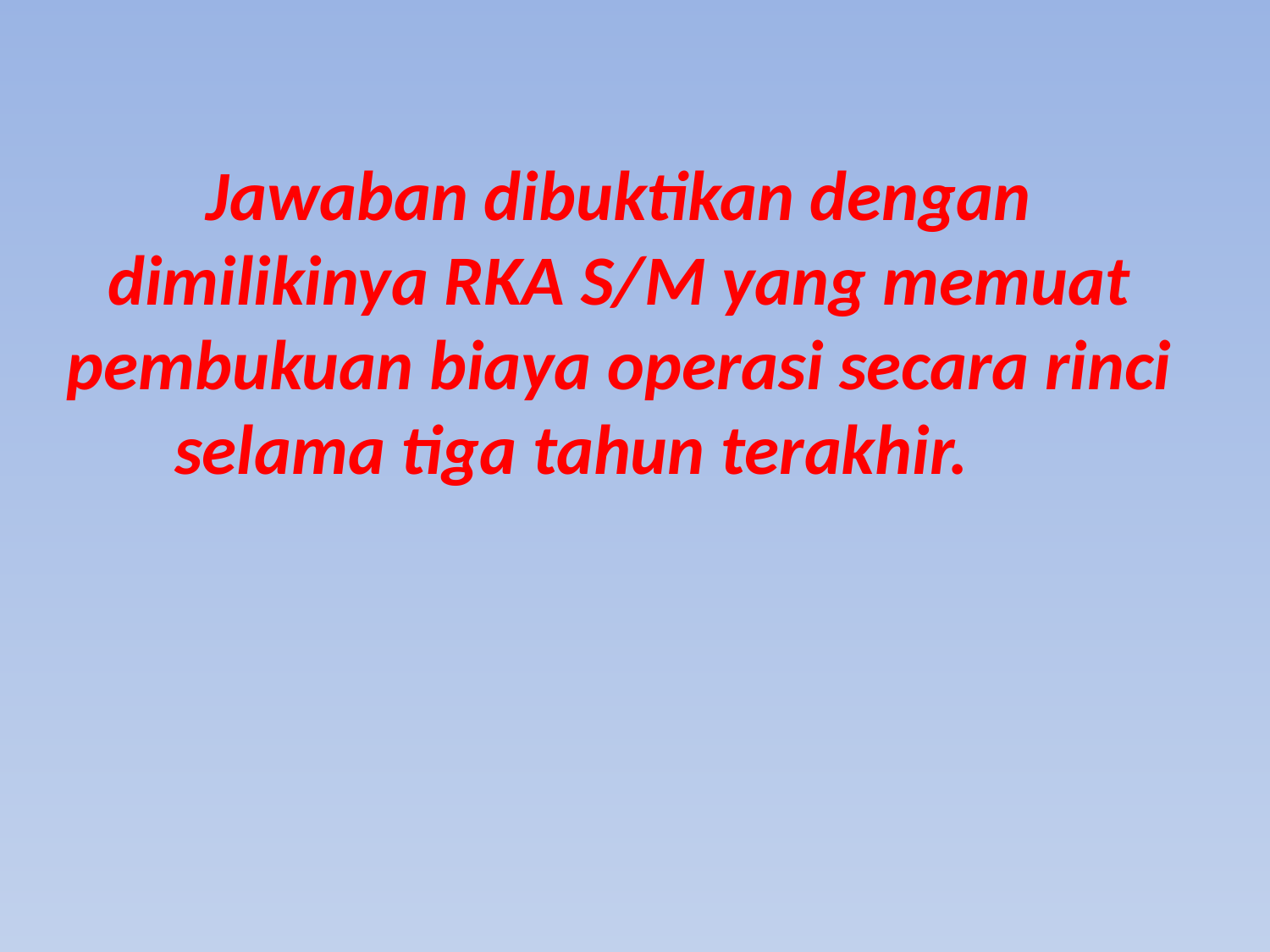

Jawaban dibuktikan dengan dimilikinya RKA S/M yang memuat pembukuan biaya operasi secara rinci selama tiga tahun terakhir.